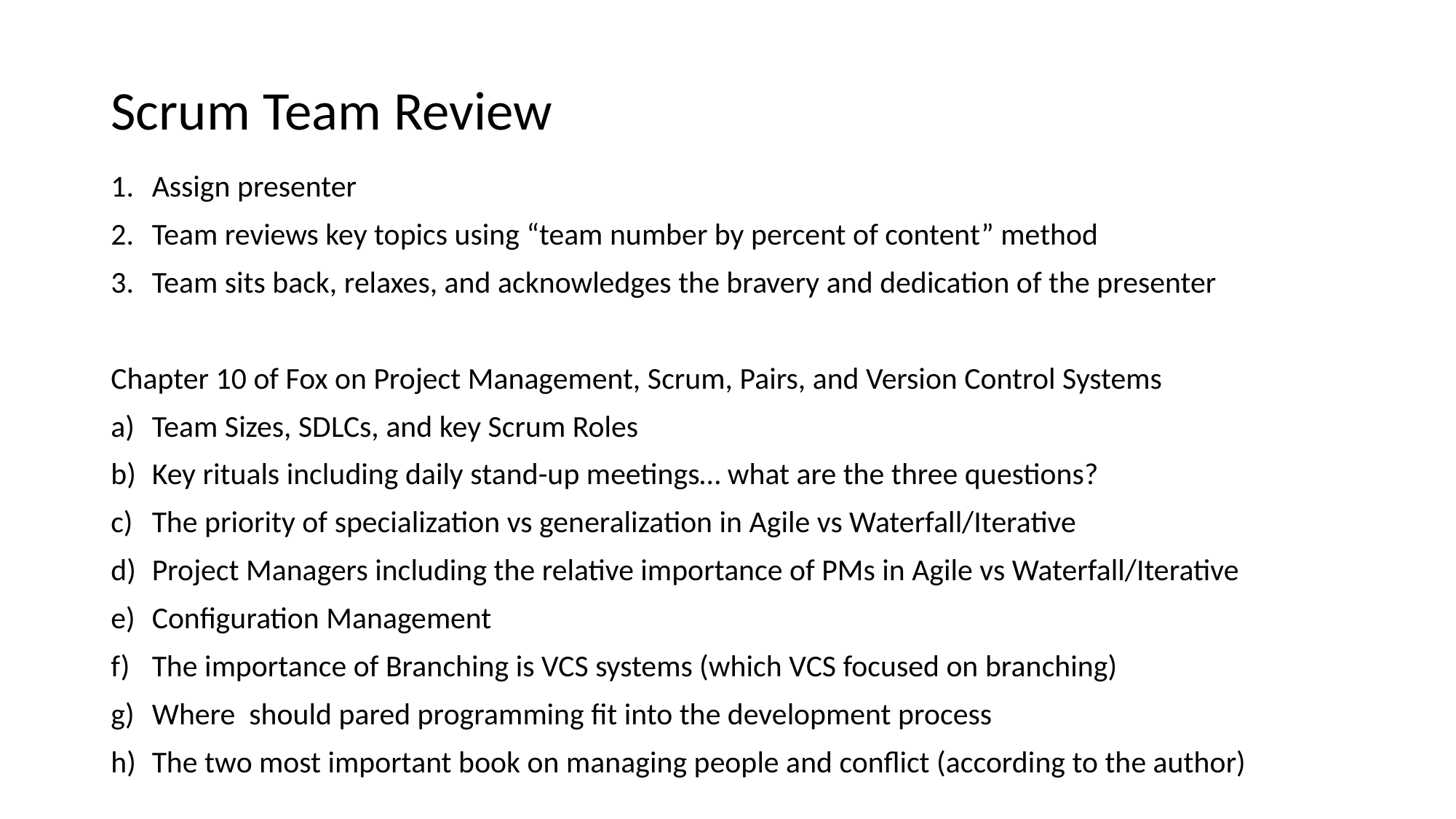

# Scrum Team Review
Assign presenter
Team reviews key topics using “team number by percent of content” method
Team sits back, relaxes, and acknowledges the bravery and dedication of the presenter

Chapter 10 of Fox on Project Management, Scrum, Pairs, and Version Control Systems
Team Sizes, SDLCs, and key Scrum Roles
Key rituals including daily stand-up meetings… what are the three questions?
The priority of specialization vs generalization in Agile vs Waterfall/Iterative
Project Managers including the relative importance of PMs in Agile vs Waterfall/Iterative
Configuration Management
The importance of Branching is VCS systems (which VCS focused on branching)
Where  should pared programming fit into the development process
The two most important book on managing people and conflict (according to the author)